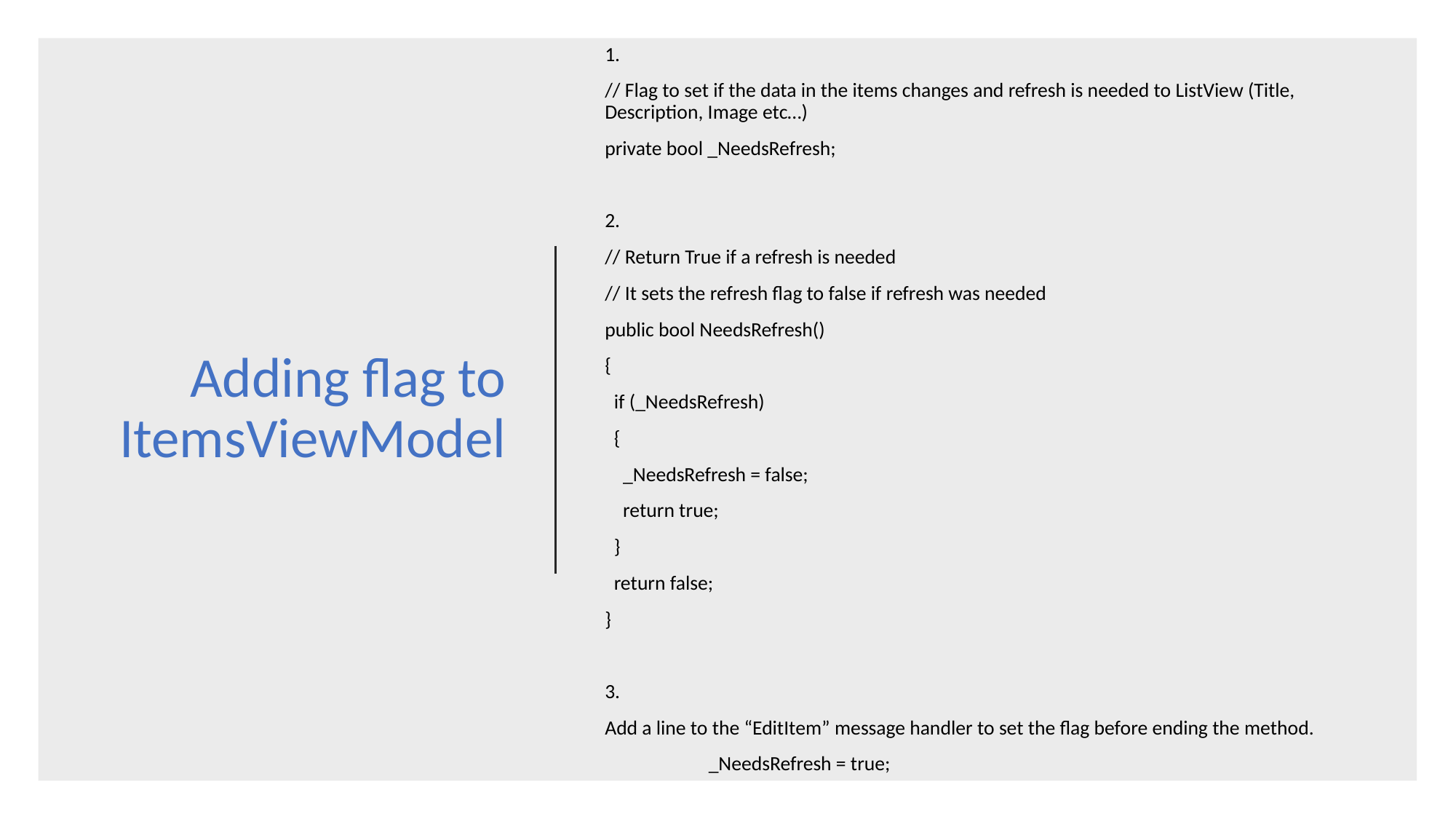

1.
// Flag to set if the data in the items changes and refresh is needed to ListView (Title, Description, Image etc…)
private bool _NeedsRefresh;

2.
// Return True if a refresh is needed
// It sets the refresh flag to false if refresh was needed
public bool NeedsRefresh()
{
  if (_NeedsRefresh)
  {
    _NeedsRefresh = false;
    return true;
  }
  return false;
}

3.
Add a line to the “EditItem” message handler to set the flag before ending the method.
	_NeedsRefresh = true;
# Adding flag to ItemsViewModel